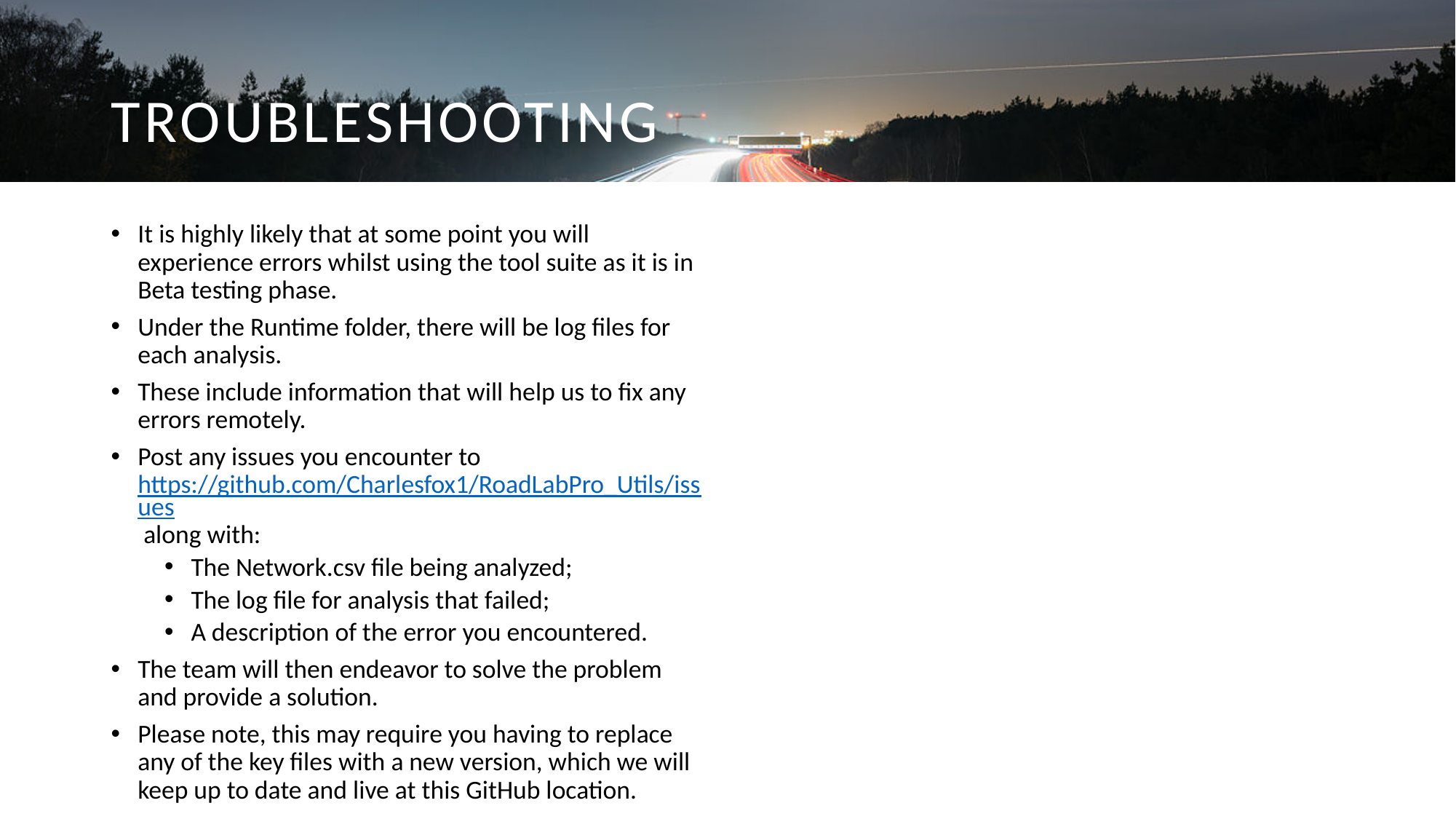

# Troubleshooting
It is highly likely that at some point you will experience errors whilst using the tool suite as it is in Beta testing phase.
Under the Runtime folder, there will be log files for each analysis.
These include information that will help us to fix any errors remotely.
Post any issues you encounter to https://github.com/Charlesfox1/RoadLabPro_Utils/issues along with:
The Network.csv file being analyzed;
The log file for analysis that failed;
A description of the error you encountered.
The team will then endeavor to solve the problem and provide a solution.
Please note, this may require you having to replace any of the key files with a new version, which we will keep up to date and live at this GitHub location.